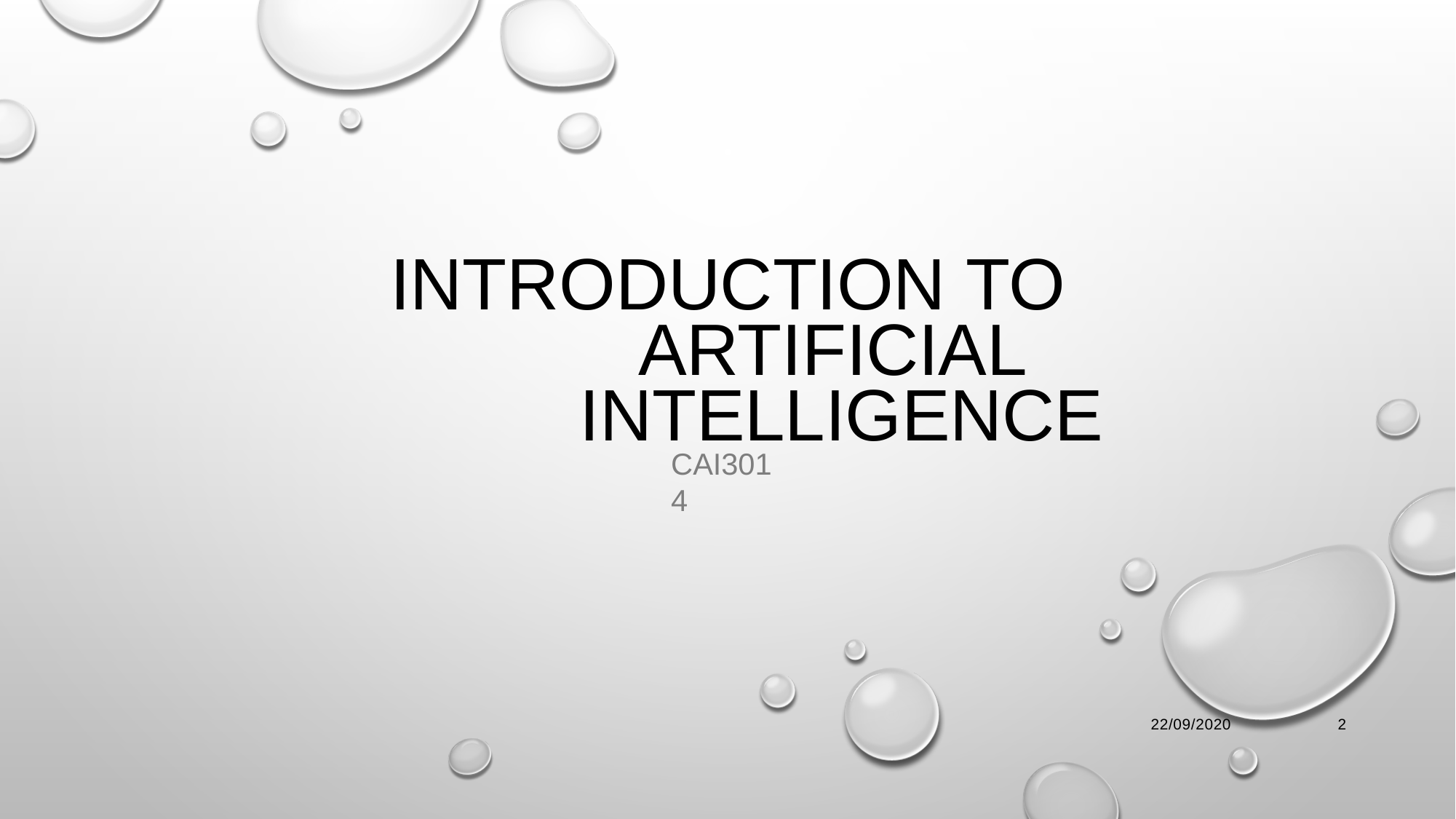

# INTRODUCTION TO ARTIFICIAL  INTELLIGENCE
CAI3014
2
22/09/2020